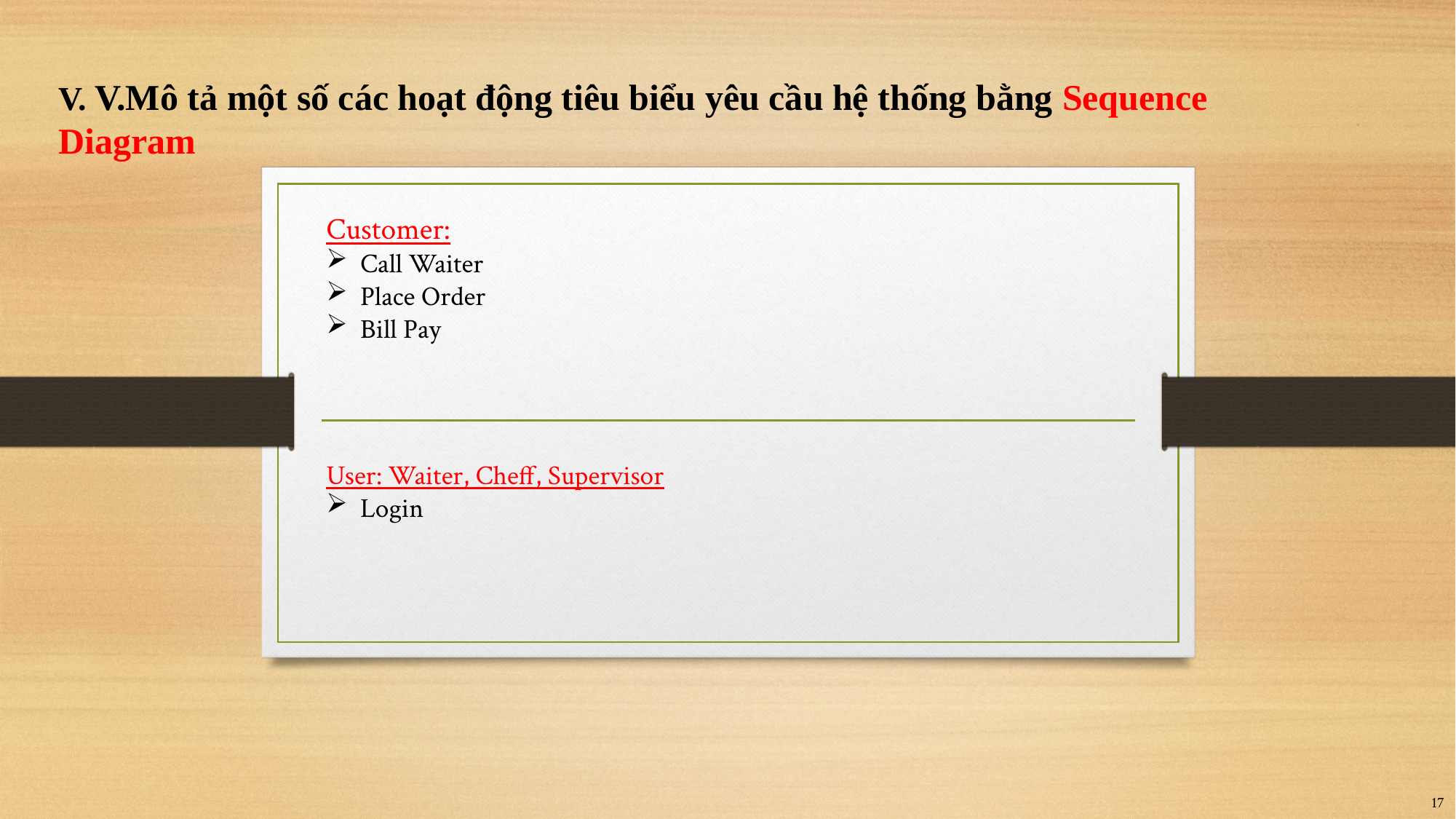

V. V.Mô tả một số các hoạt động tiêu biểu yêu cầu hệ thống bằng Sequence Diagram

Customer:
Call Waiter
Place Order
Bill Pay
User: Waiter, Cheff, Supervisor
Login
17